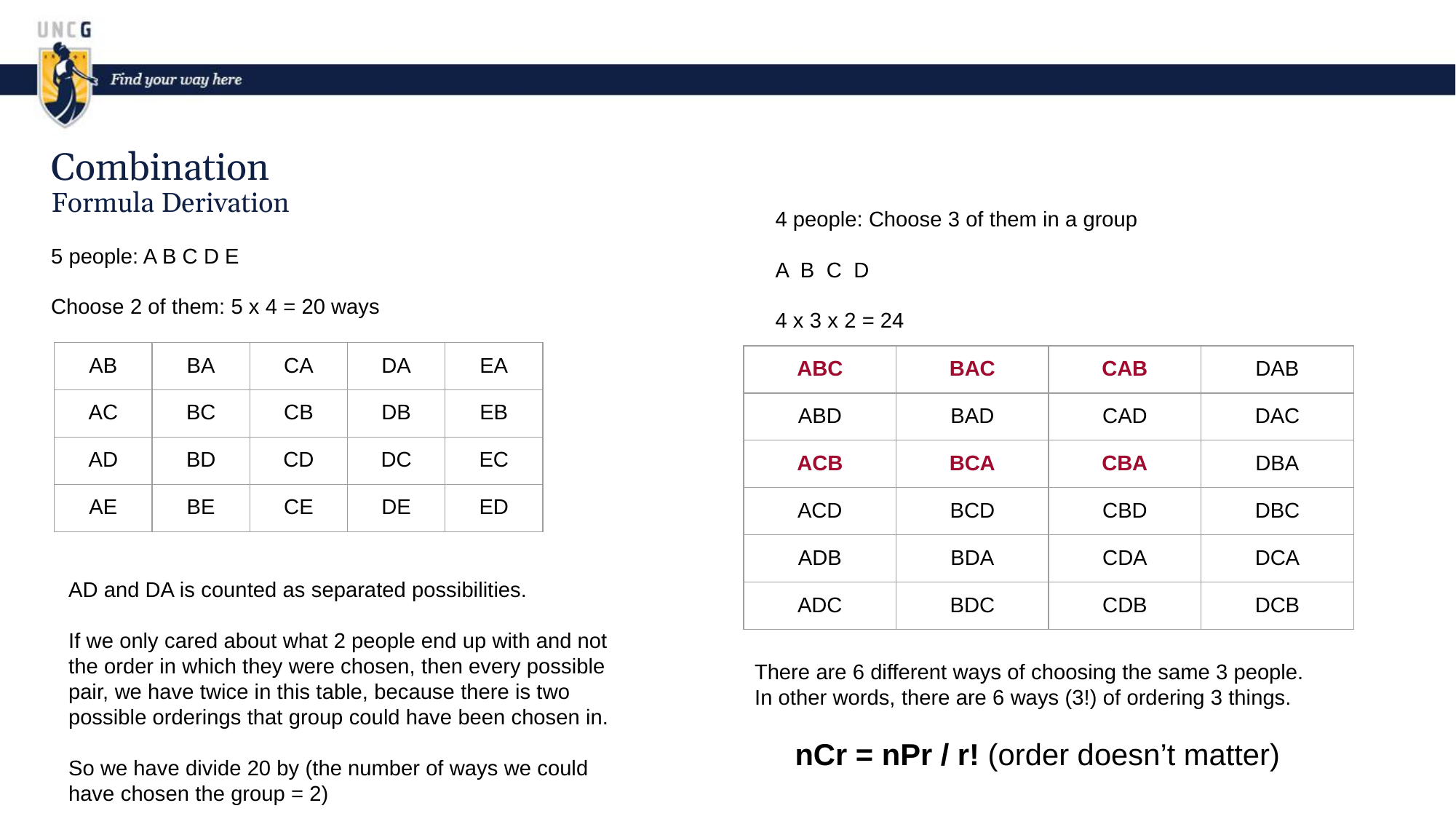

# Combination
Formula Derivation
4 people: Choose 3 of them in a group

A  B  C  D

4 x 3 x 2 = 24
5 people: A B C D E

Choose 2 of them: 5 x 4 = 20 ways

| AB | BA | CA | DA | EA |
| --- | --- | --- | --- | --- |
| AC | BC | CB | DB | EB |
| AD | BD | CD | DC | EC |
| AE | BE | CE | DE | ED |
| ABC | BAC | CAB | DAB |
| --- | --- | --- | --- |
| ABD | BAD | CAD | DAC |
| ACB | BCA | CBA | DBA |
| ACD | BCD | CBD | DBC |
| ADB | BDA | CDA | DCA |
| ADC | BDC | CDB | DCB |
AD and DA is counted as separated possibilities.

If we only cared about what 2 people end up with and not the order in which they were chosen, then every possible pair, we have twice in this table, because there is two possible orderings that group could have been chosen in.

So we have divide 20 by (the number of ways we could have chosen the group = 2)
There are 6 different ways of choosing the same 3 people.
In other words, there are 6 ways (3!) of ordering 3 things.

nCr = nPr / r! (order doesn’t matter)